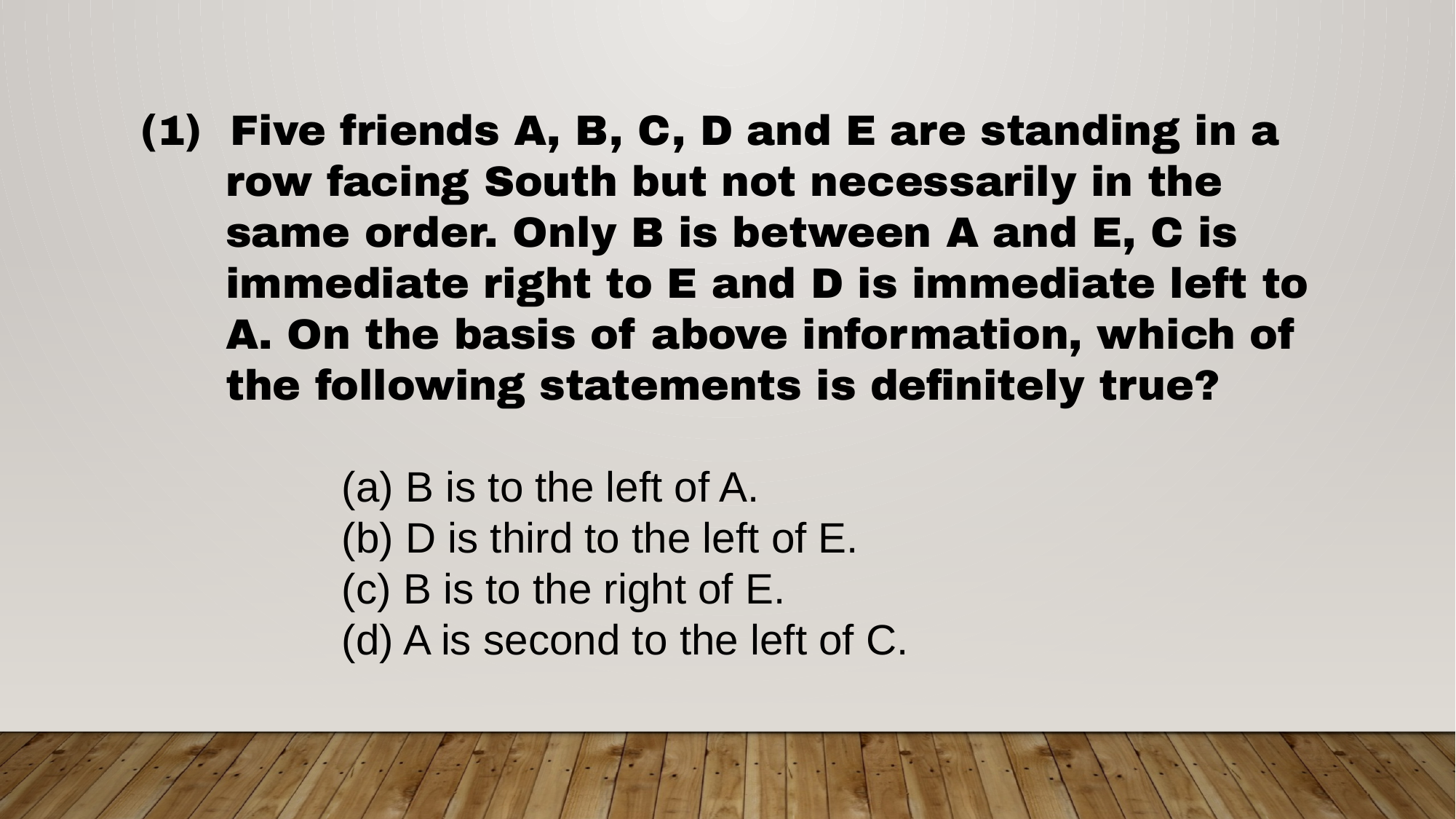

Five friends A, B, C, D and E are standing in a
      row facing South but not necessarily in the
      same order. Only B is between A and E, C is
      immediate right to E and D is immediate left to
      A. On the basis of above information, which of
      the following statements is definitely true?

                 (a) B is to the left of A.
                 (b) D is third to the left of E.
                 (c) B is to the right of E.
                 (d) A is second to the left of C.